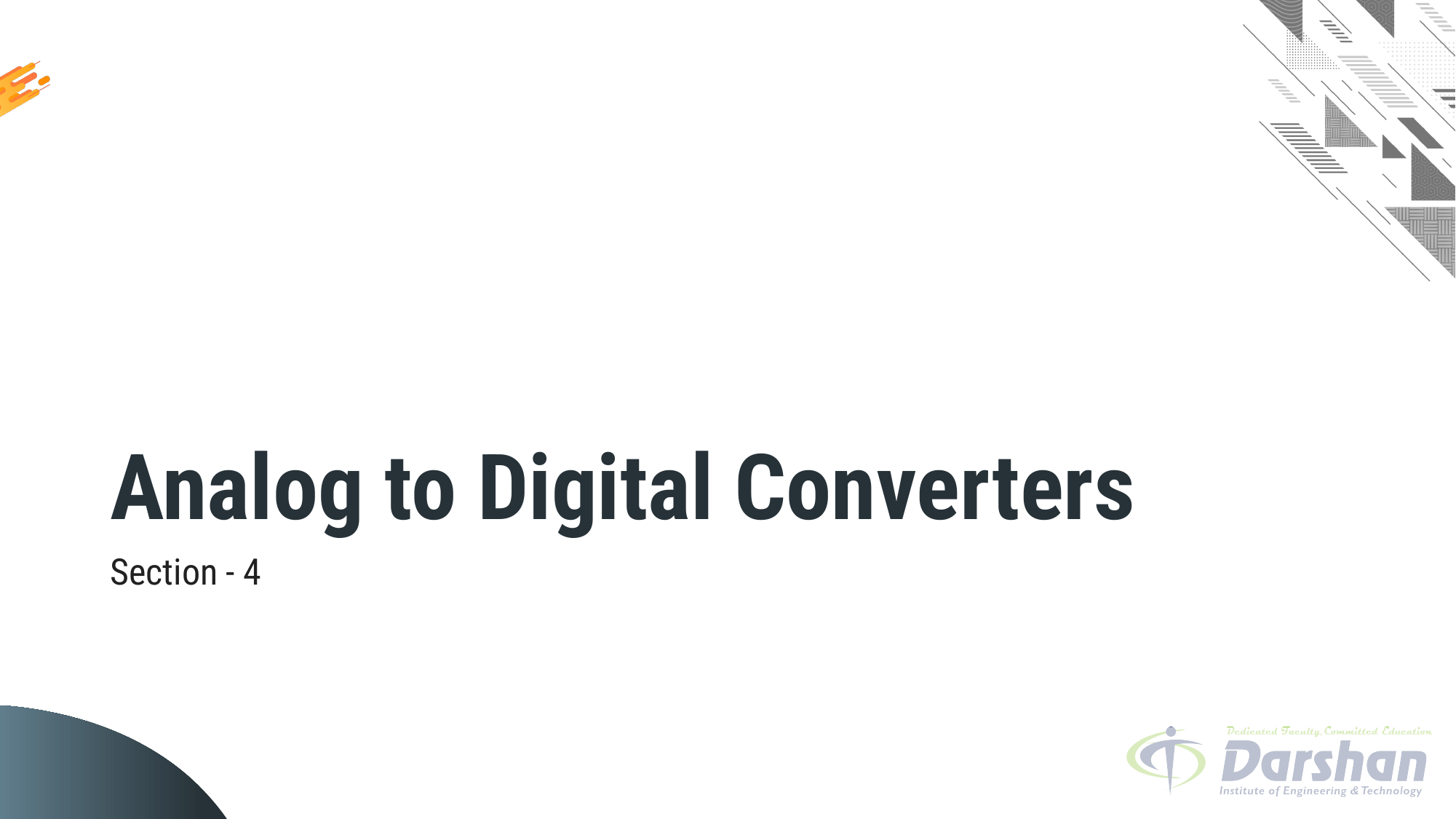

# Analog to Digital Converters
Section - 4